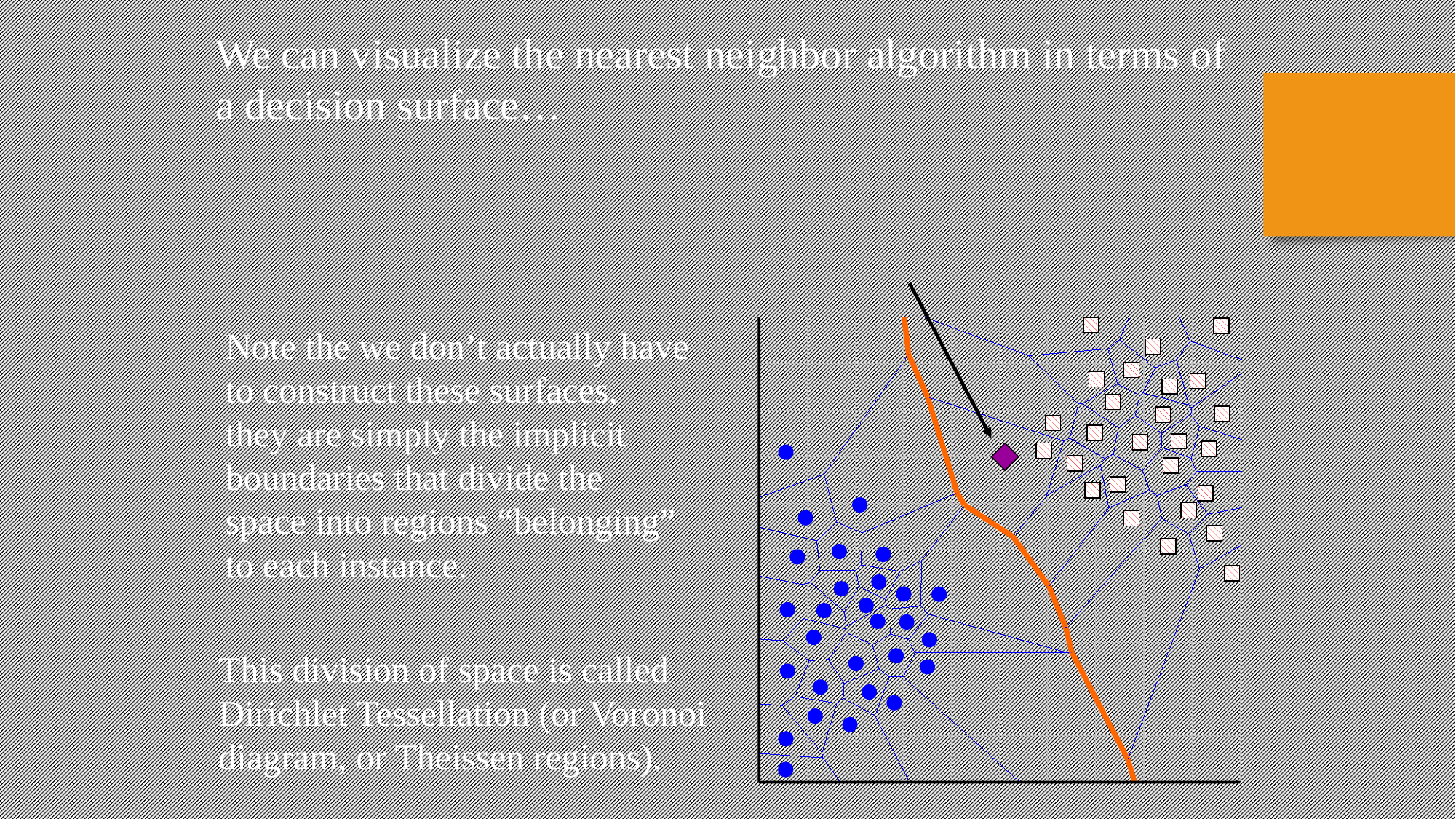

We can visualize the nearest neighbor algorithm in terms of a decision surface…

Note the we don’t actually have to construct these surfaces, they are simply the implicit boundaries that divide the space into regions “belonging” to each instance.

This division of space is called Dirichlet Tessellation (or Voronoi diagram, or Theissen regions).